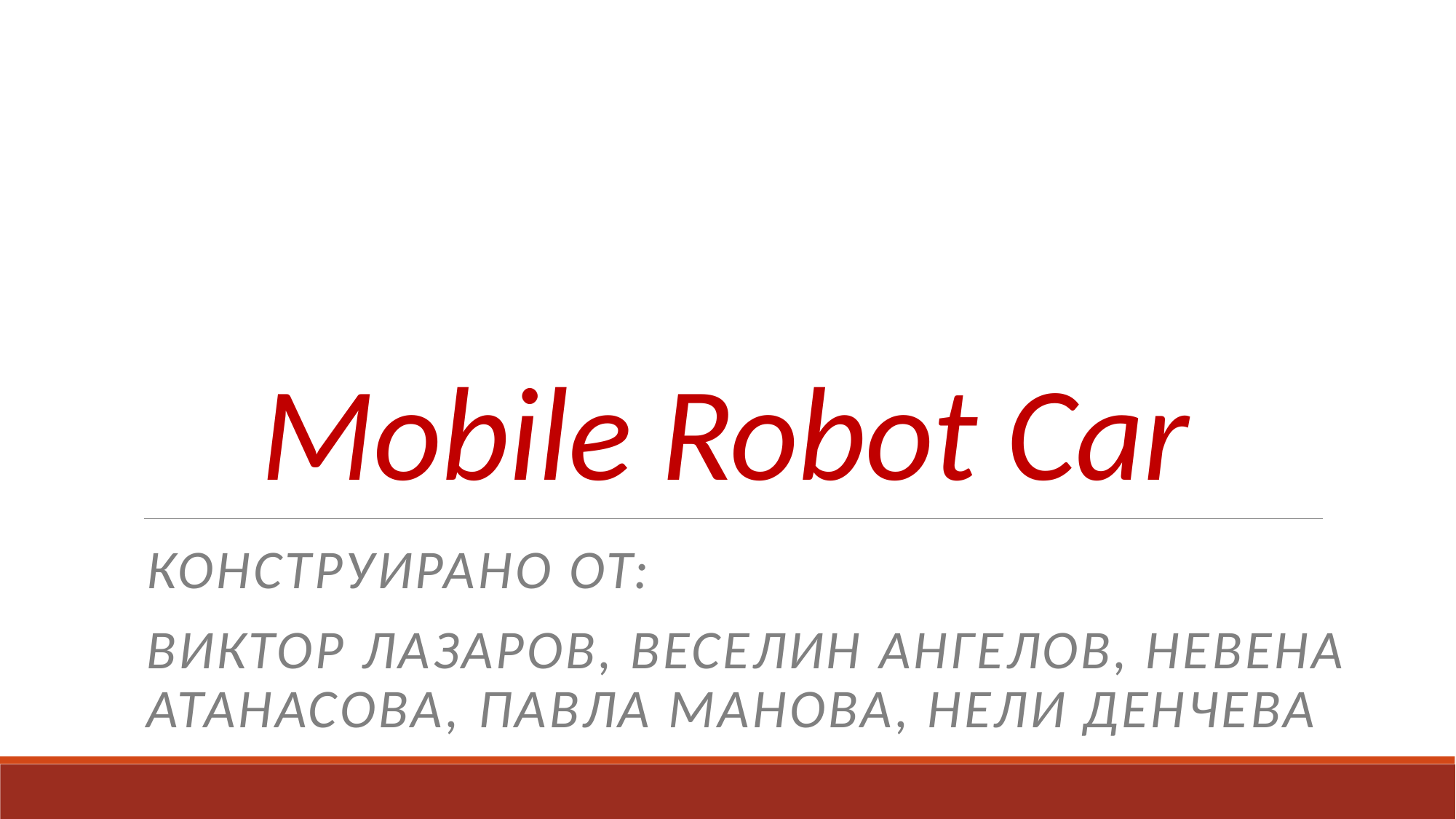

# Mobile Robot Car
Конструирано от:
Виктор Лазаров, Веселин Ангелов, Невена Атанасова, Павла Манова, Нели Денчева